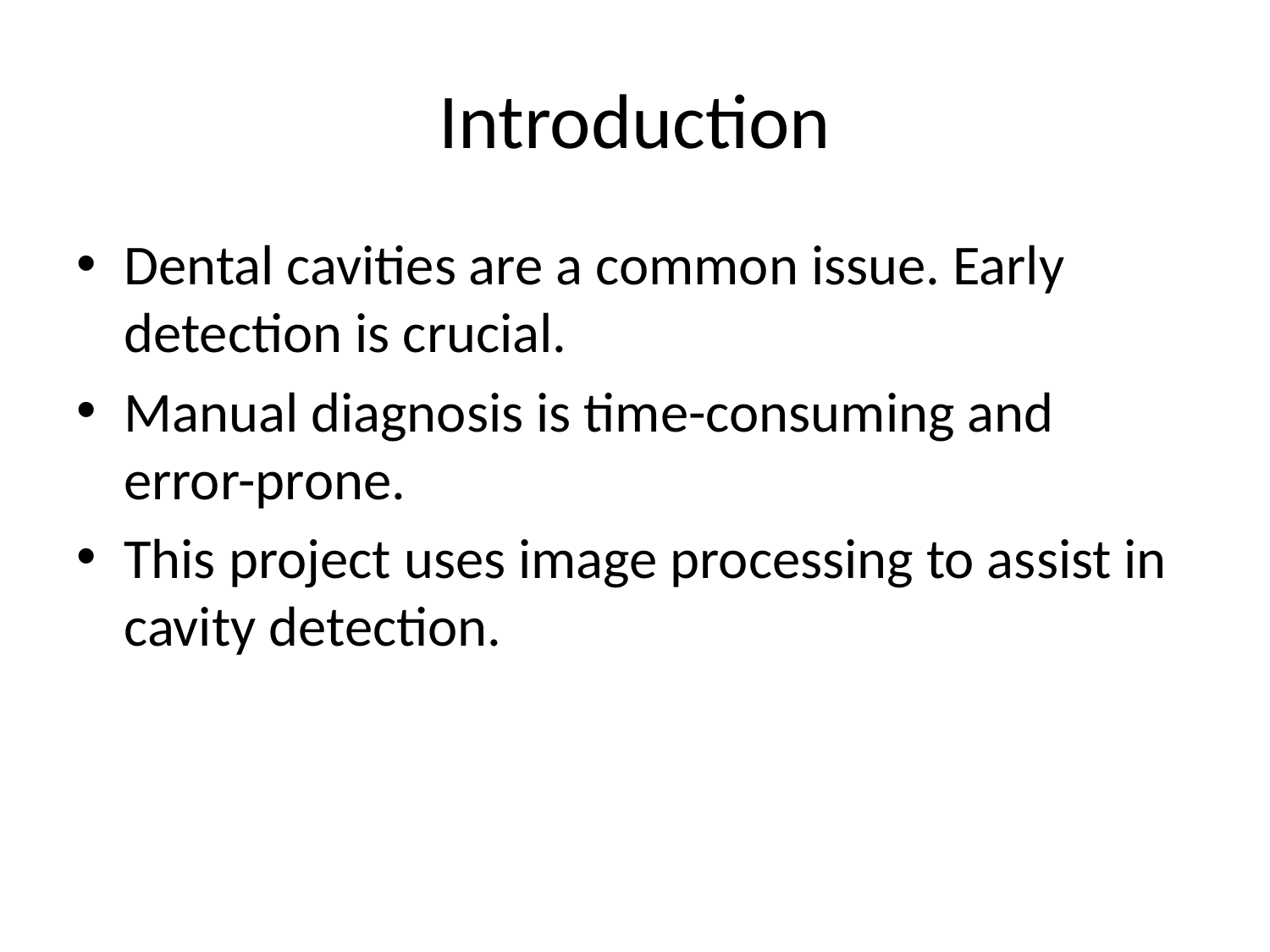

# Introduction
Dental cavities are a common issue. Early detection is crucial.
Manual diagnosis is time-consuming and error-prone.
This project uses image processing to assist in cavity detection.